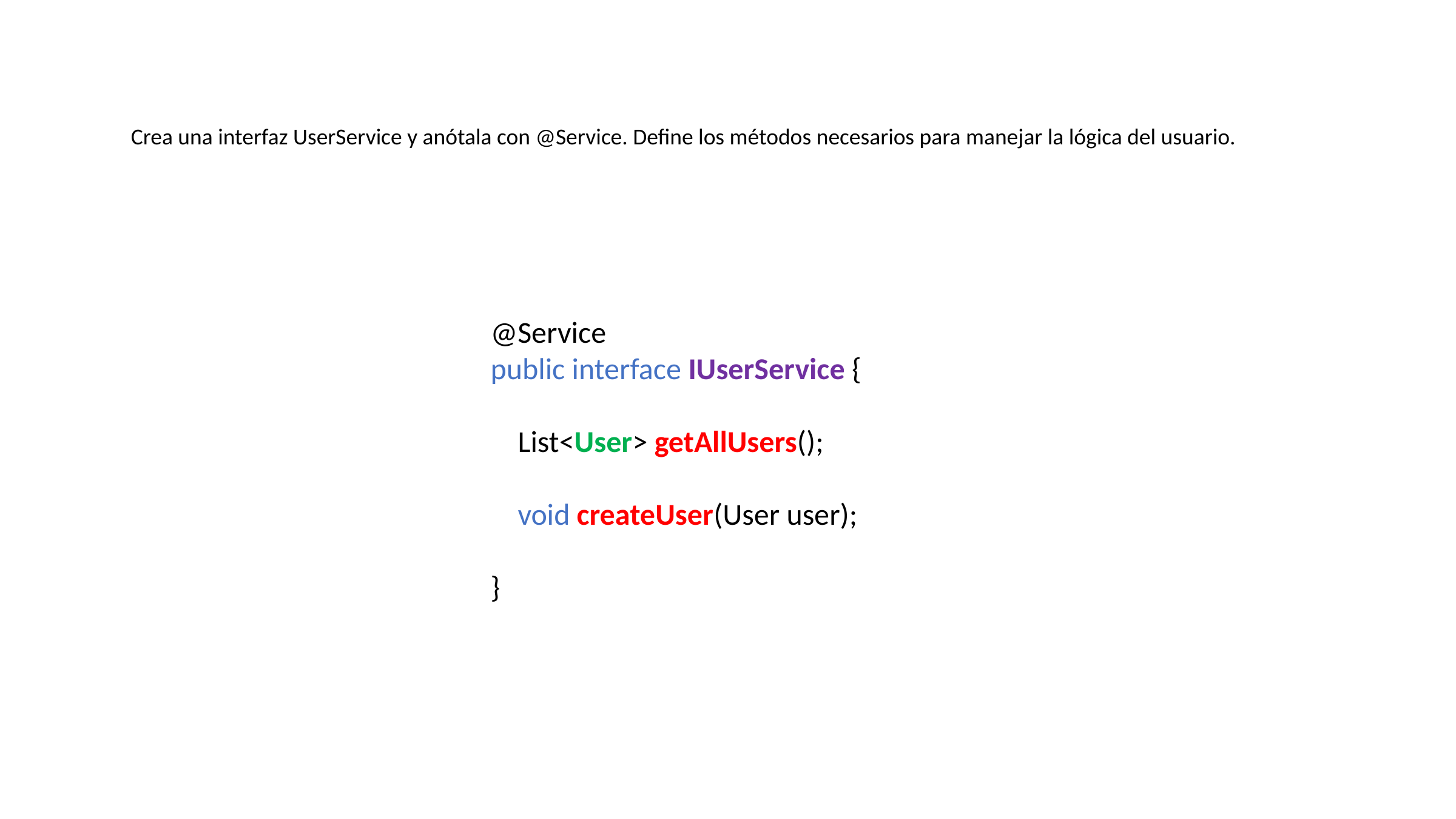

Crea una interfaz UserService y anótala con @Service. Define los métodos necesarios para manejar la lógica del usuario.
@Service
public interface IUserService {

    List<User> getAllUsers();

    void createUser(User user);

}